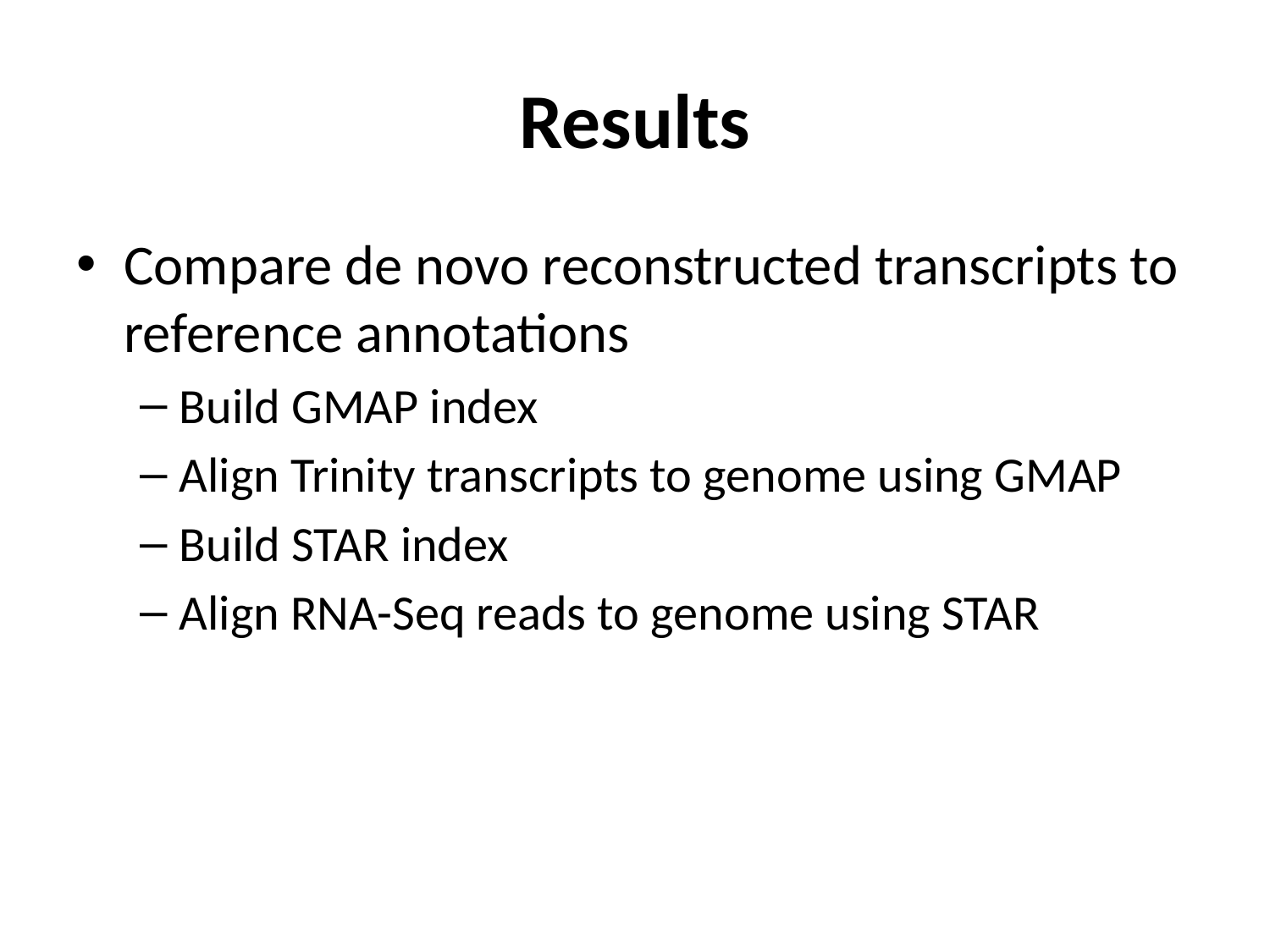

# Results
Compare de novo reconstructed transcripts to reference annotations
Build GMAP index
Align Trinity transcripts to genome using GMAP
Build STAR index
Align RNA-Seq reads to genome using STAR